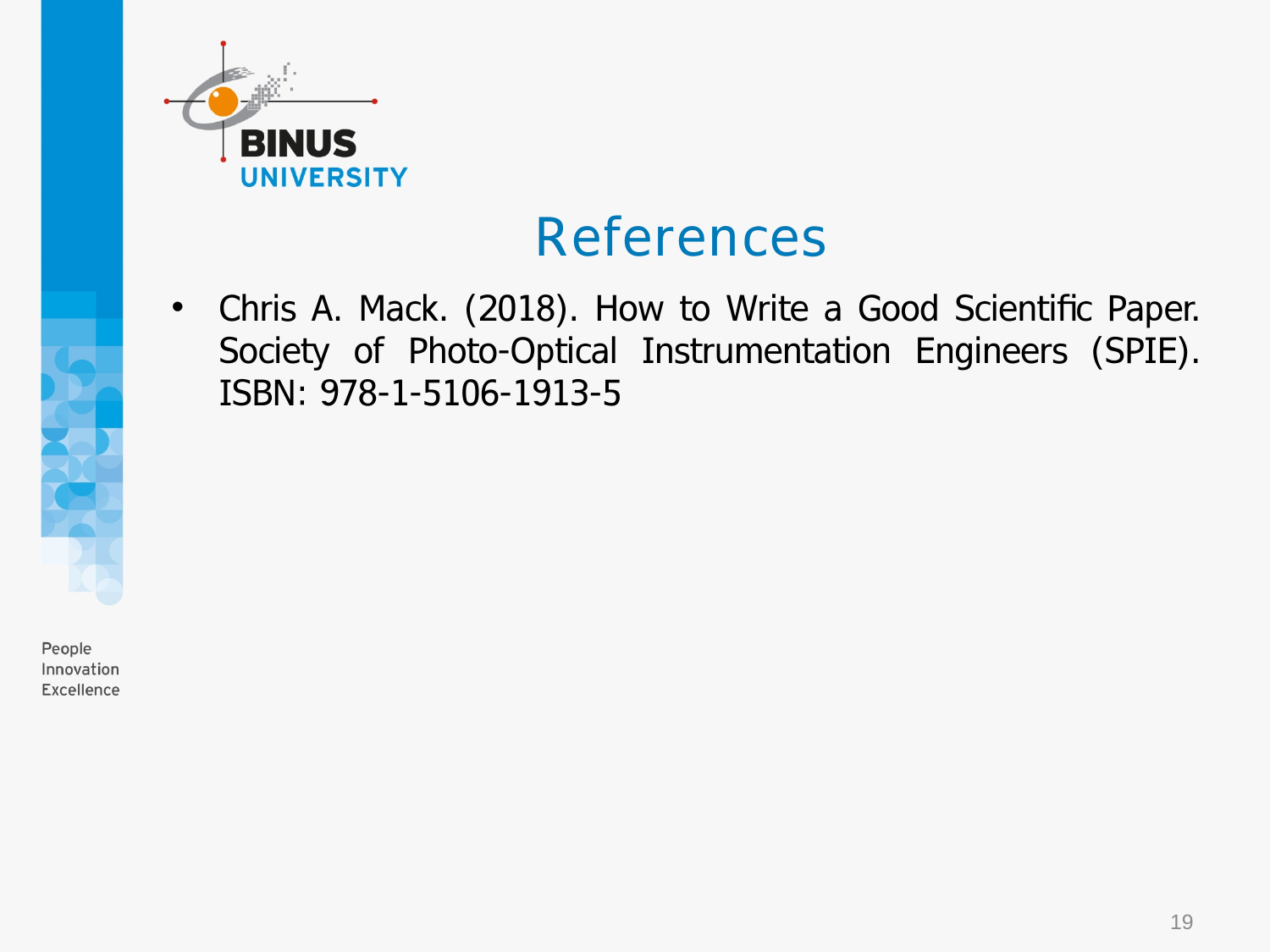

# References
Chris A. Mack. (2018). How to Write a Good Scientific Paper. Society of Photo-Optical Instrumentation Engineers (SPIE). ISBN: 978-1-5106-1913-5
19